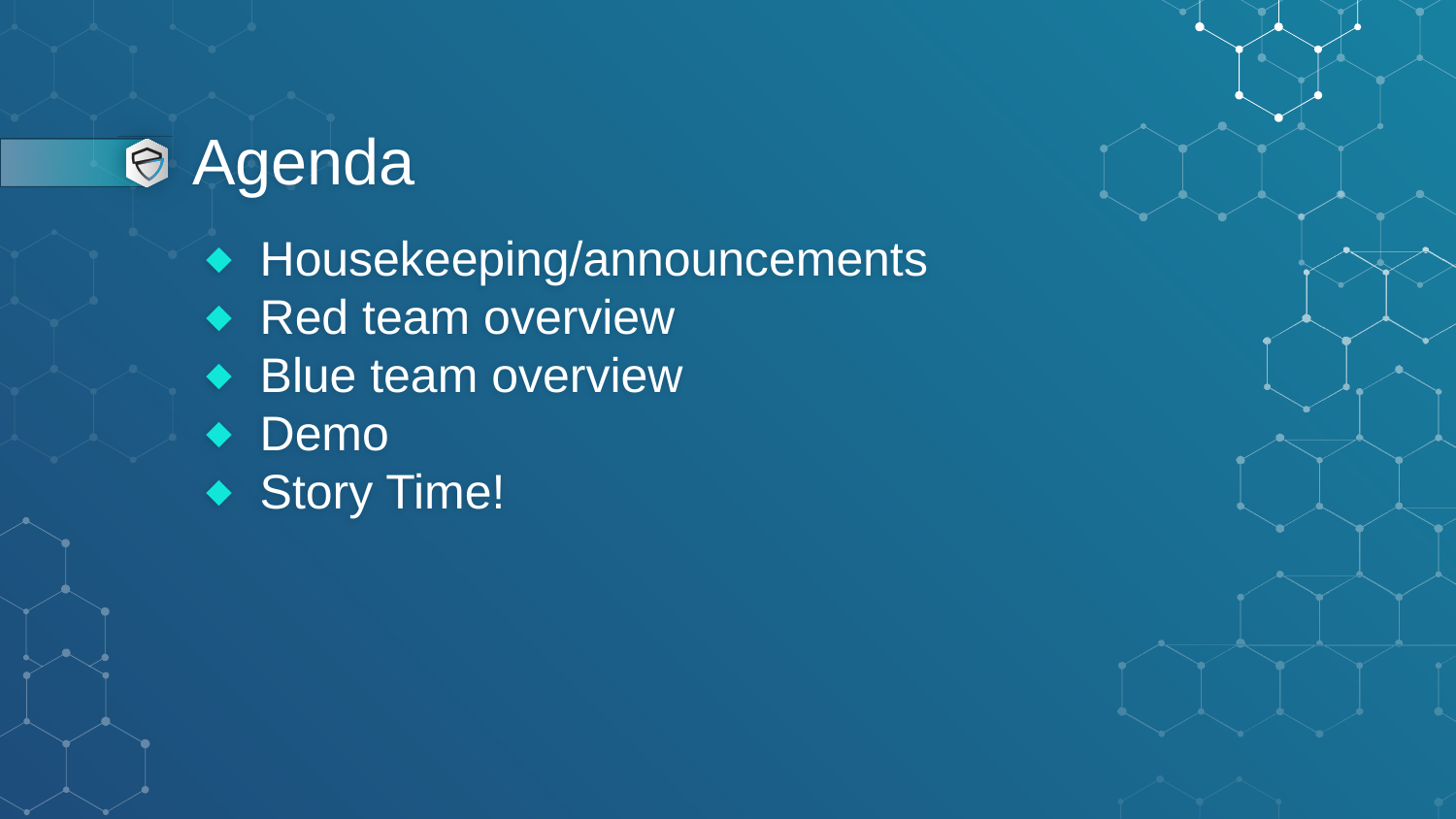

# Agenda
Housekeeping/announcements
Red team overview
Blue team overview
Demo
Story Time!